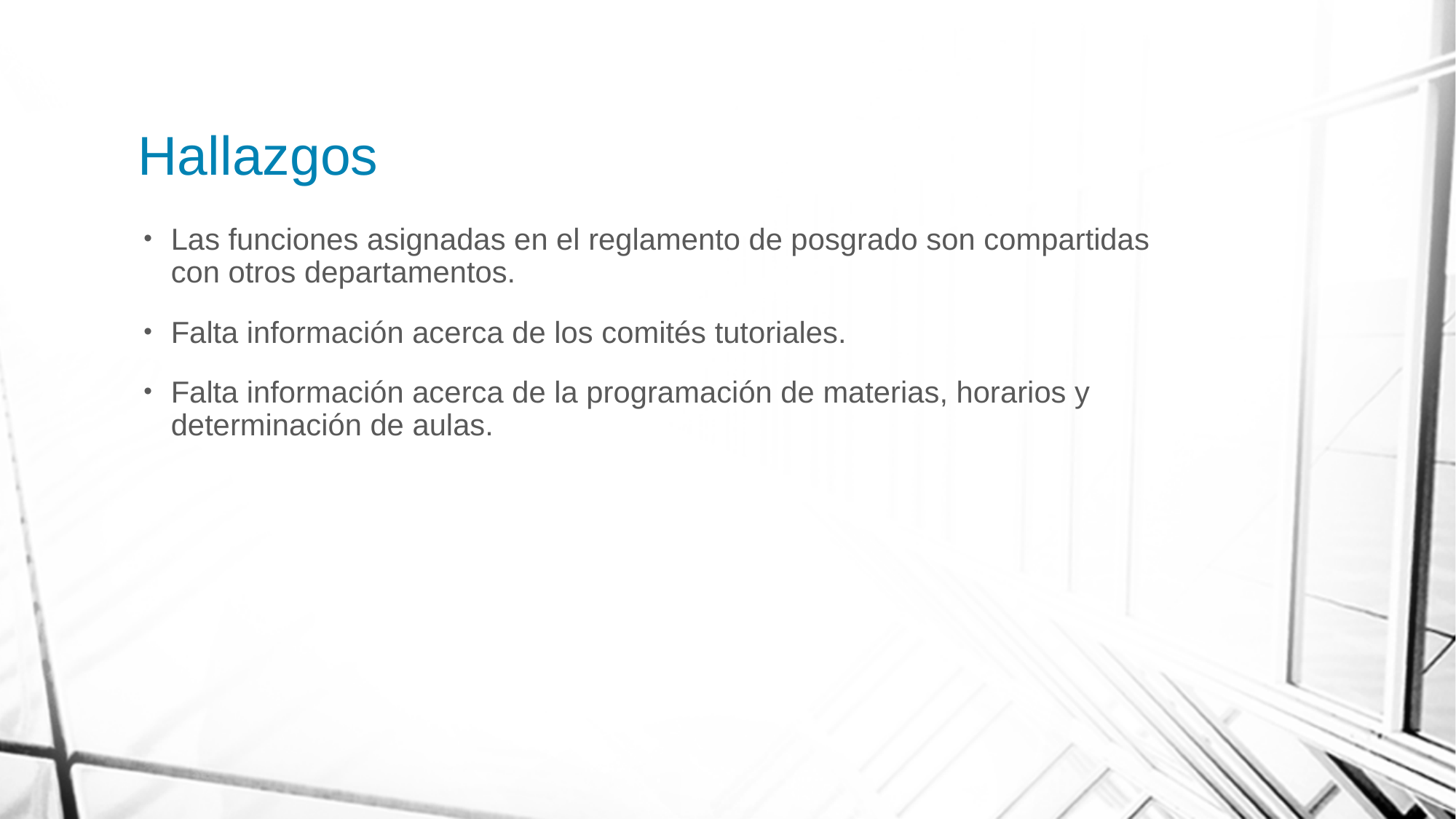

# Hallazgos
Las funciones asignadas en el reglamento de posgrado son compartidas con otros departamentos.
Falta información acerca de los comités tutoriales.
Falta información acerca de la programación de materias, horarios y determinación de aulas.